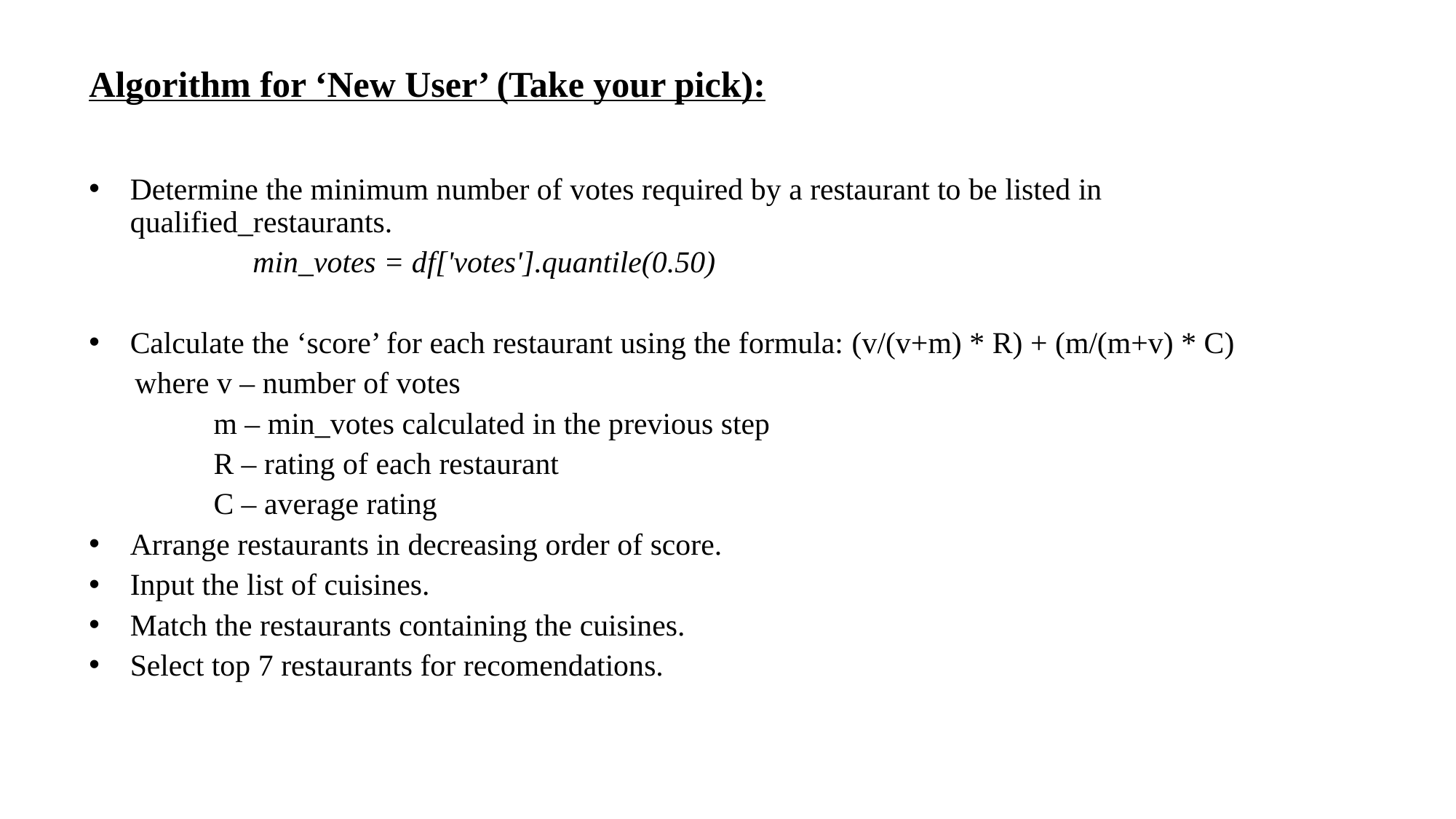

Algorithm for ‘New User’ (Take your pick):

Determine the minimum number of votes required by a restaurant to be listed in qualified_restaurants.
	min_votes = df['votes'].quantile(0.50)

Calculate the ‘score’ for each restaurant using the formula: (v/(v+m) * R) + (m/(m+v) * C)
      where v – number of votes
	  m – min_votes calculated in the previous step
	  R – rating of each restaurant
	  C – average rating
Arrange restaurants in decreasing order of score.
Input the list of cuisines.
Match the restaurants containing the cuisines.
Select top 7 restaurants for recomendations.